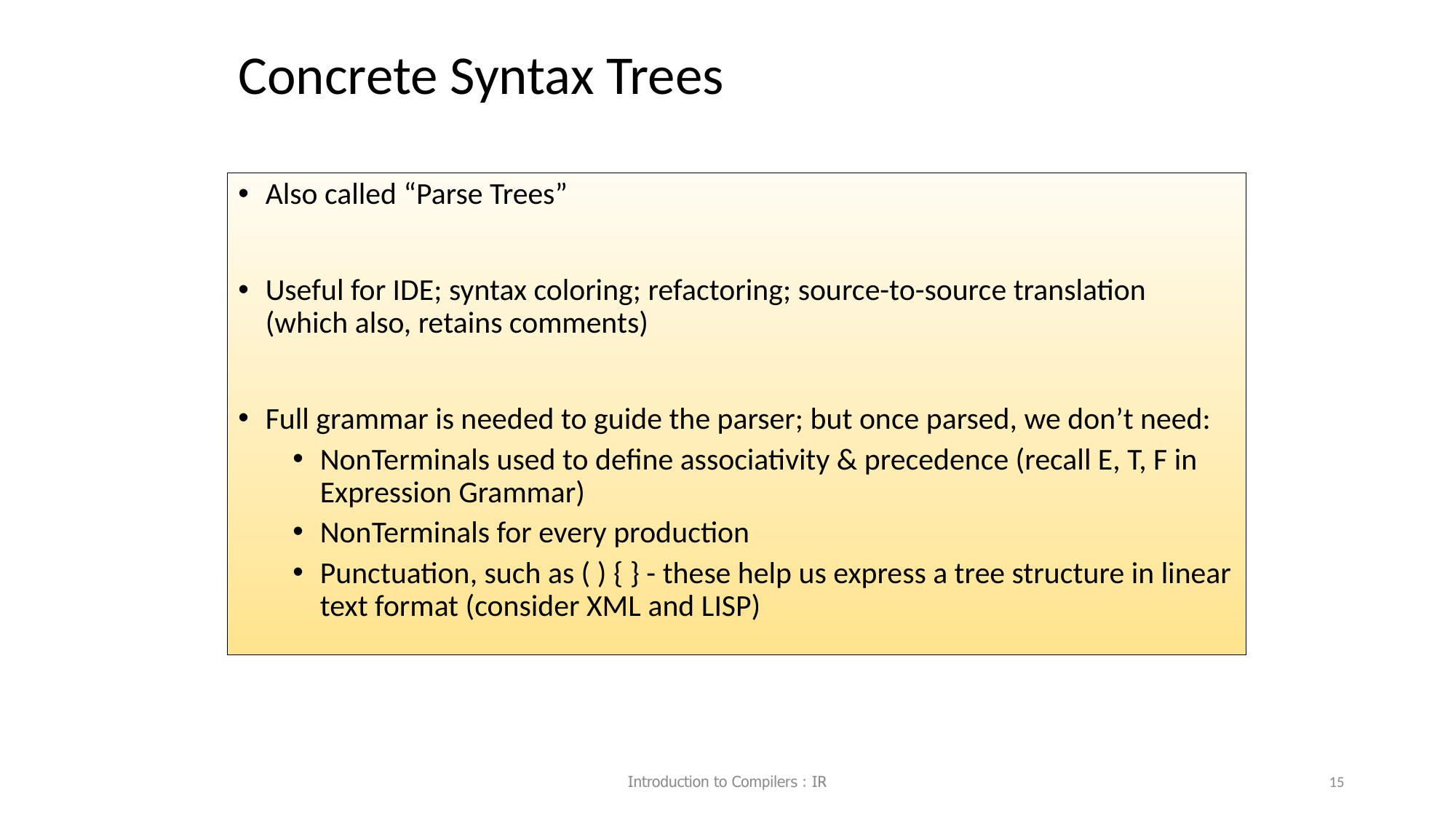

Concrete Syntax Trees
Also called “Parse Trees”

Useful for IDE; syntax coloring; refactoring; source-to-source translation (which also, retains comments)

Full grammar is needed to guide the parser; but once parsed, we don’t need:
NonTerminals used to define associativity & precedence (recall E, T, F in Expression Grammar)
NonTerminals for every production
Punctuation, such as ( ) { } - these help us express a tree structure in linear text format (consider XML and LISP)
Introduction to Compilers : IR
15